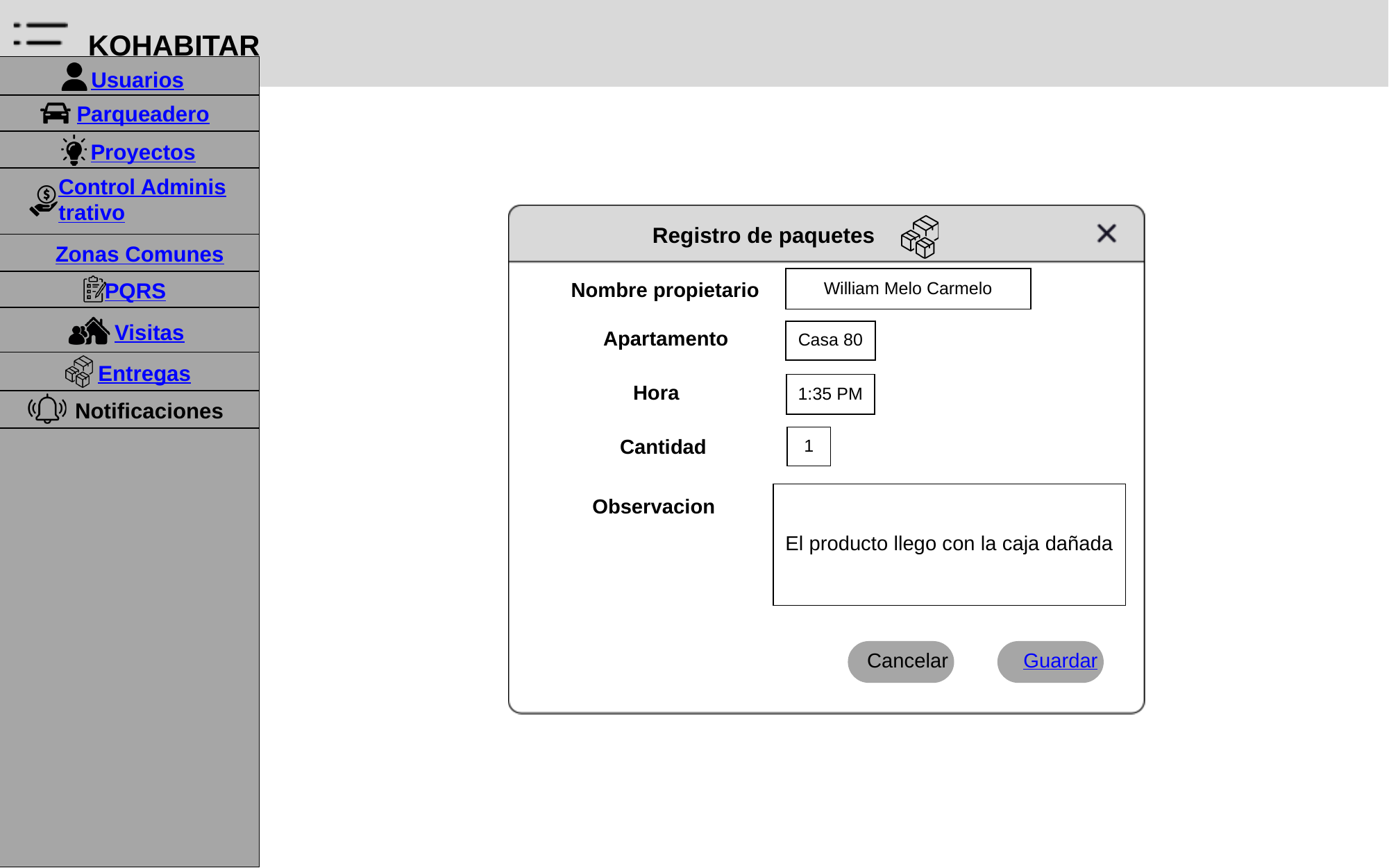

KOHABITAR

Usuarios

Parqueadero

Proyectos

Control Administrativo

Registro de paquetes

Zonas Comunes

William Melo Carmelo

PQRS

Nombre propietario
Apartamento
Cantidad
Hora

Visitas

Casa 80
Apartamento
1
Casa 19
5:59 PM

Entregas

1:35 PM
Hora

Notificaciones

3
Casa
1:35 PM

1

Cantidad
Casa 297

El producto llego con la caja dañada
1
8:07 AM
Observacion
Casa 297

Cancelar

Guardar